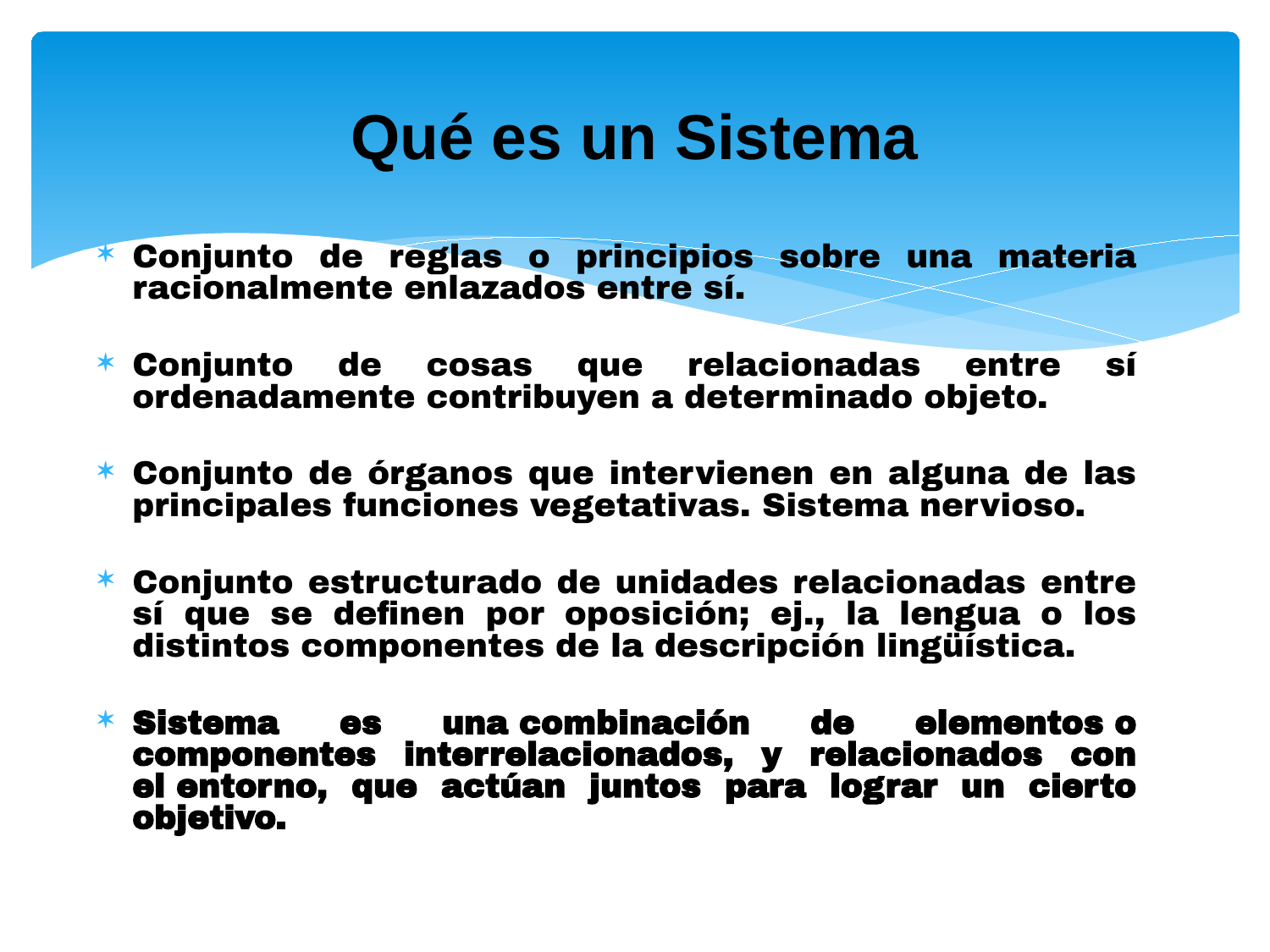

# Qué es un Sistema
Conjunto de reglas o principios sobre una materia racionalmente enlazados entre sí.

Conjunto de cosas que relacionadas entre sí ordenadamente contribuyen a determinado objeto.

Conjunto de órganos que intervienen en alguna de las principales funciones vegetativas. Sistema nervioso.

Conjunto estructurado de unidades relacionadas entre sí que se definen por oposición; ej., la lengua o los distintos componentes de la descripción lingüística.

Sistema es una combinación de elementos o componentes interrelacionados, y relacionados con el entorno, que actúan juntos para lograr un cierto objetivo.